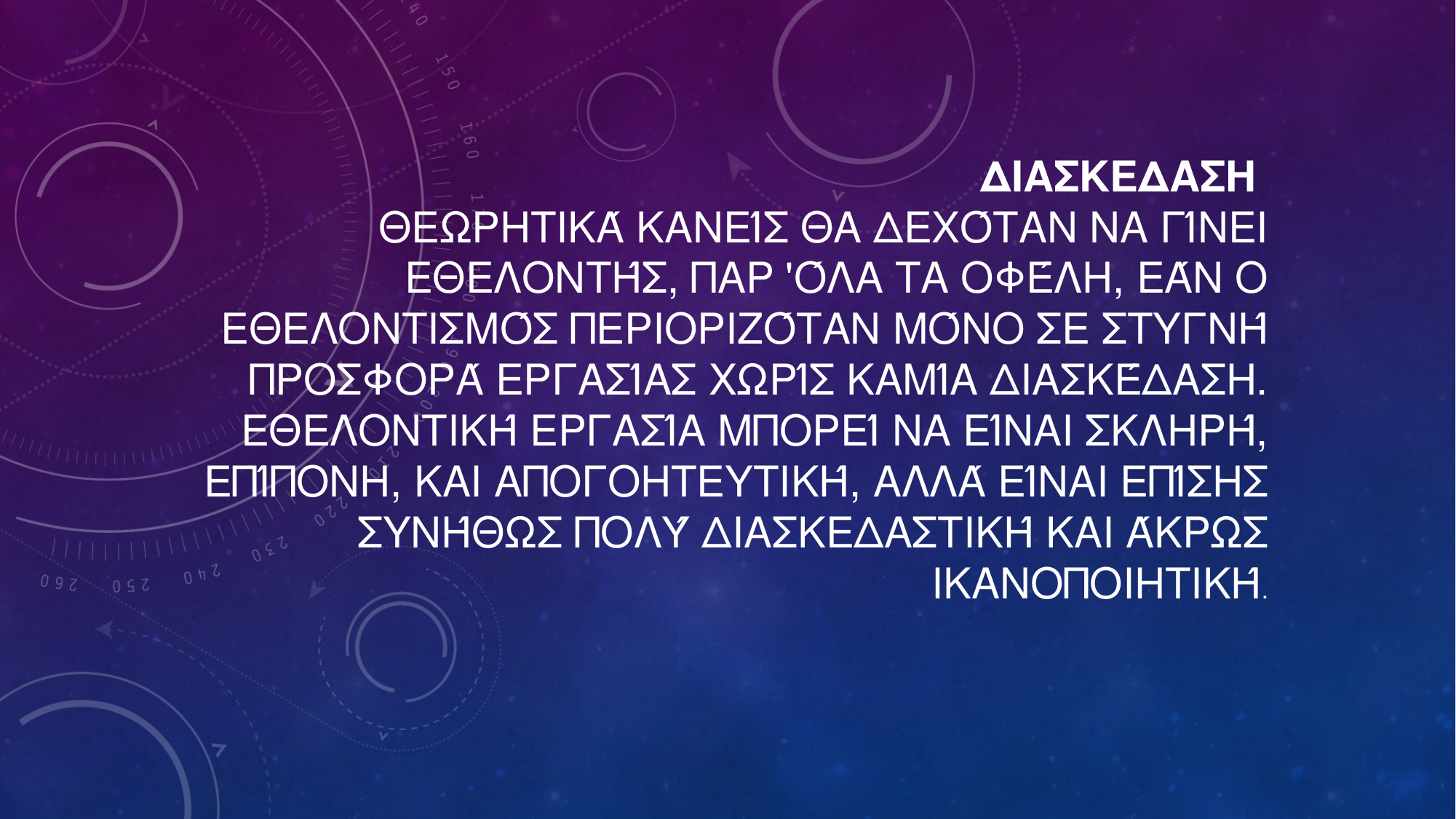

# Διασκεδαση  Θεωρητικά κανείς θα δεχόταν να γίνει εθελοντής, παρ 'όλα τα οφέλη, εάν ο εθελοντισμός περιοριζόταν μόνο σε στυγνή προσφορά εργασίας χωρίς καμία διασκέδαση. Εθελοντική εργασία μπορεί να είναι σκληρή, επίπονη, και απογοητευτική, αλλά είναι επίσης συνήθως πολύ διασκεδαστική και άκρως ικανοποιητική.